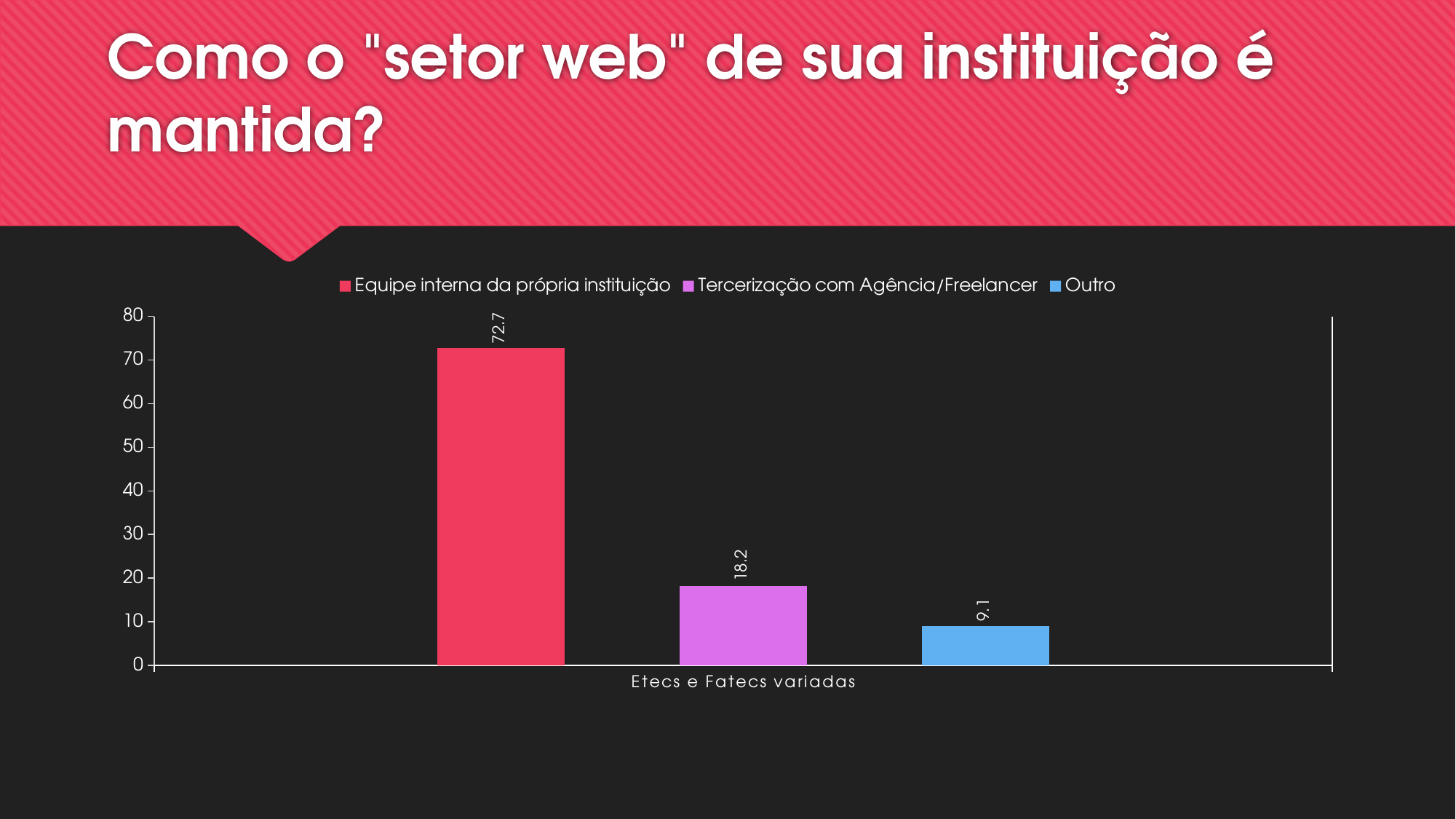

# Como o "setor web" de sua instituição é mantida?

### Chart

| Category | Equipe interna da própria instituição | Tercerização com Agência/Freelancer | Outro |
|---|---|---|---|
| Etecs e Fatecs variadas | 72.7 | 18.2 | 9.1 |